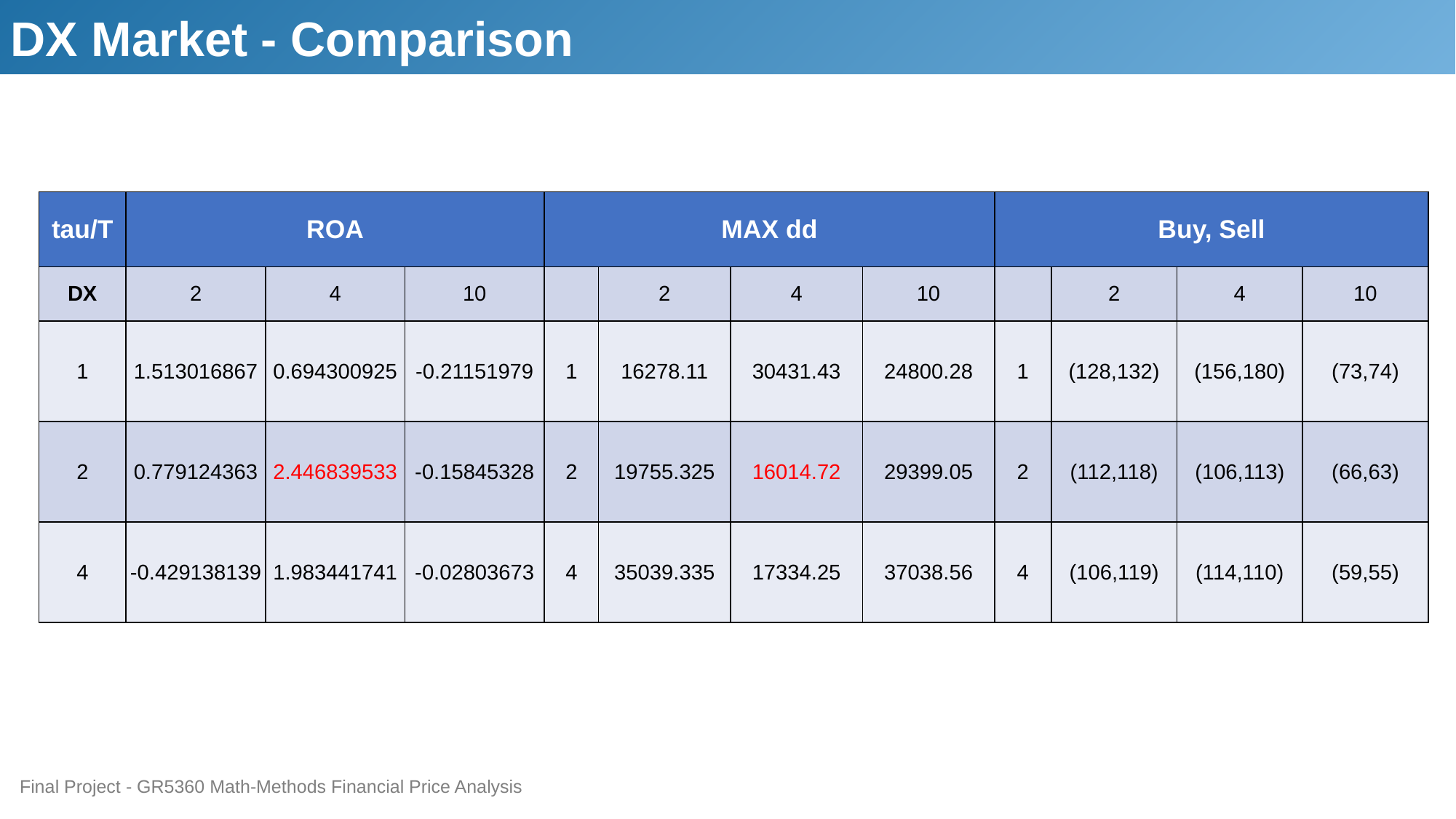

DX Market - Comparison
| tau/T | ROA |  |  | MAX dd |  |  |  | Buy, Sell |  |  |  |
| --- | --- | --- | --- | --- | --- | --- | --- | --- | --- | --- | --- |
| DX | 2 | 4 | 10 |  | 2 | 4 | 10 |  | 2 | 4 | 10 |
| 1 | 1.513016867 | 0.694300925 | -0.21151979 | 1 | 16278.11 | 30431.43 | 24800.28 | 1 | (128,132) | (156,180) | (73,74) |
| 2 | 0.779124363 | 2.446839533 | -0.15845328 | 2 | 19755.325 | 16014.72 | 29399.05 | 2 | (112,118) | (106,113) | (66,63) |
| 4 | -0.429138139 | 1.983441741 | -0.02803673 | 4 | 35039.335 | 17334.25 | 37038.56 | 4 | (106,119) | (114,110) | (59,55) |